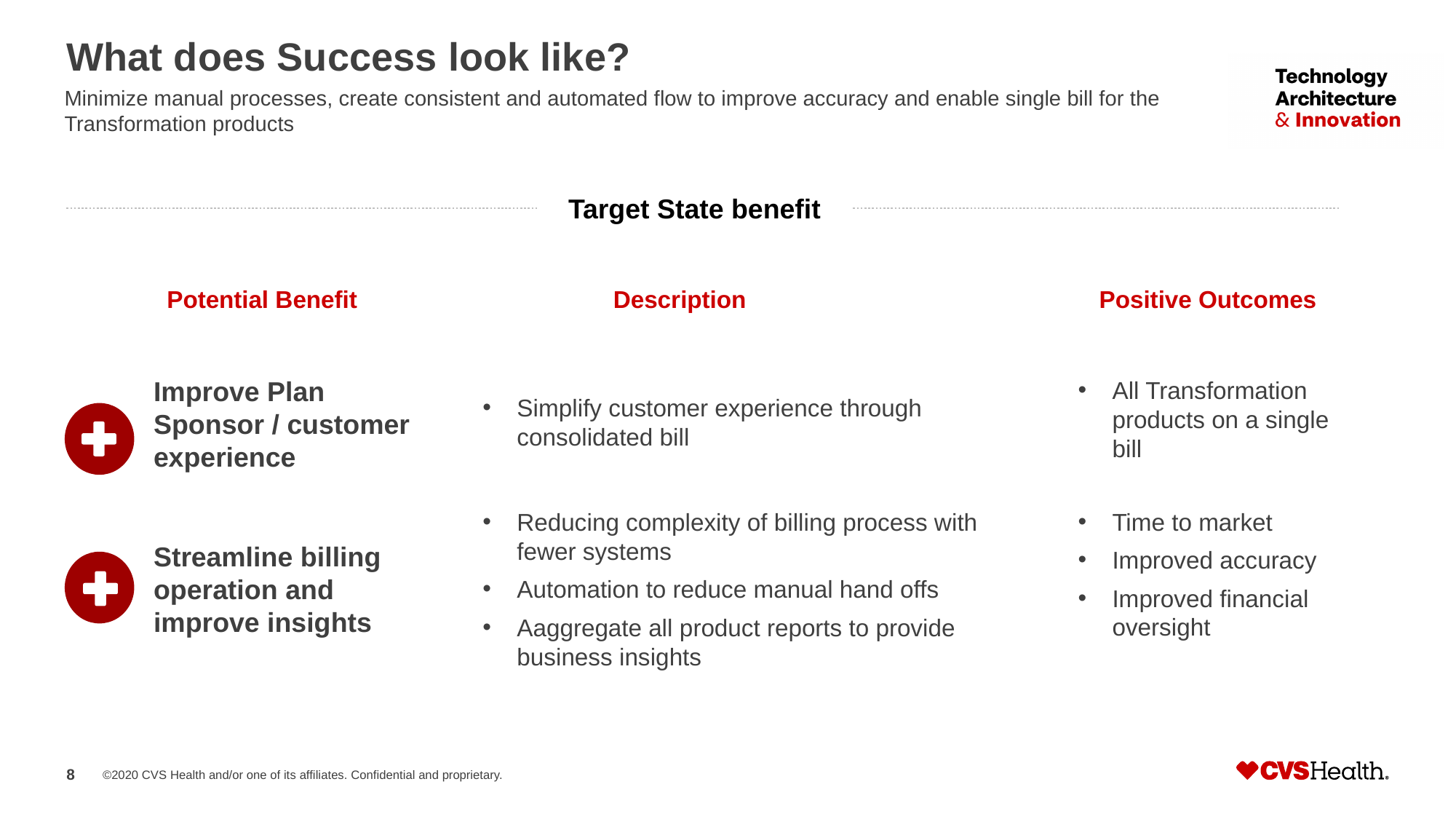

# What does Success look like?
Minimize manual processes, create consistent and automated flow to improve accuracy and enable single bill for the  Transformation products
Target State benefit
Potential Benefit
Description
Positive Outcomes
Improve Plan Sponsor / customer experience
All Transformation products on a single bill
Simplify customer experience through consolidated bill

Reducing complexity of billing process with fewer systems
Automation to reduce manual hand offs
Aaggregate all product reports to provide business insights
Time to market
Improved accuracy
Improved financial oversight
Streamline billing operation and improve insights